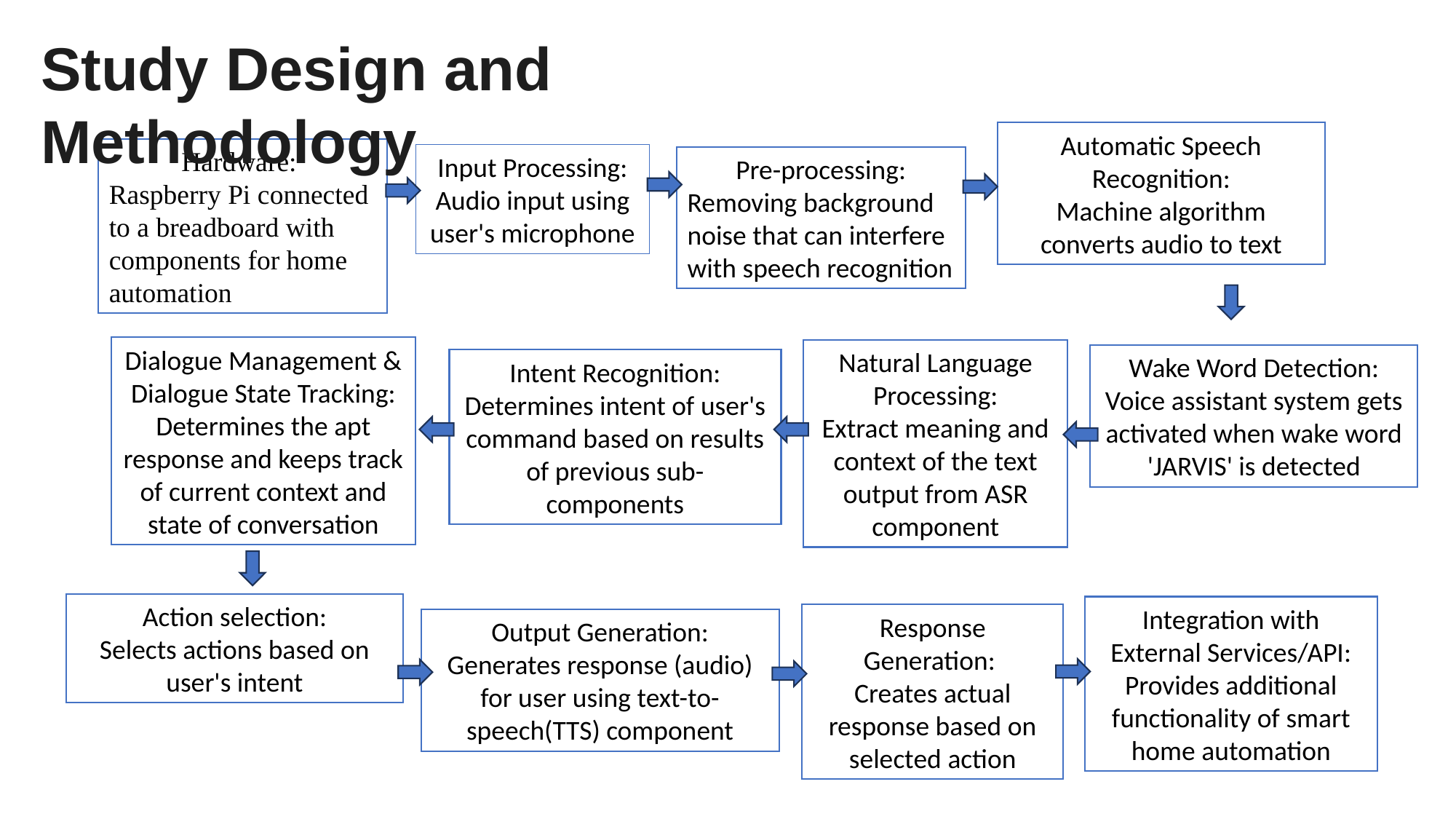

Study Design and Methodology

Automatic Speech Recognition:
Machine algorithm converts audio to text
Hardware:
Raspberry Pi connected to a breadboard with components for home automation
Input Processing:
Audio input using user's microphone
Pre-processing:
Removing background noise that can interfere with speech recognition

Dialogue Management & Dialogue State Tracking:
Determines the apt response and keeps track of current context and state of conversation
Natural Language Processing:
Extract meaning and context of the text output from ASR component
Wake Word Detection:
Voice assistant system gets activated when wake word 'JARVIS' is detected
Intent Recognition:
Determines intent of user's command based on results of previous sub-components

Action selection:
Selects actions based on user's intent
Integration with External Services/API:
Provides additional functionality of smart home automation
Response Generation:
Creates actual response based on selected action
Output Generation:
Generates response (audio) for user using text-to-speech(TTS) component